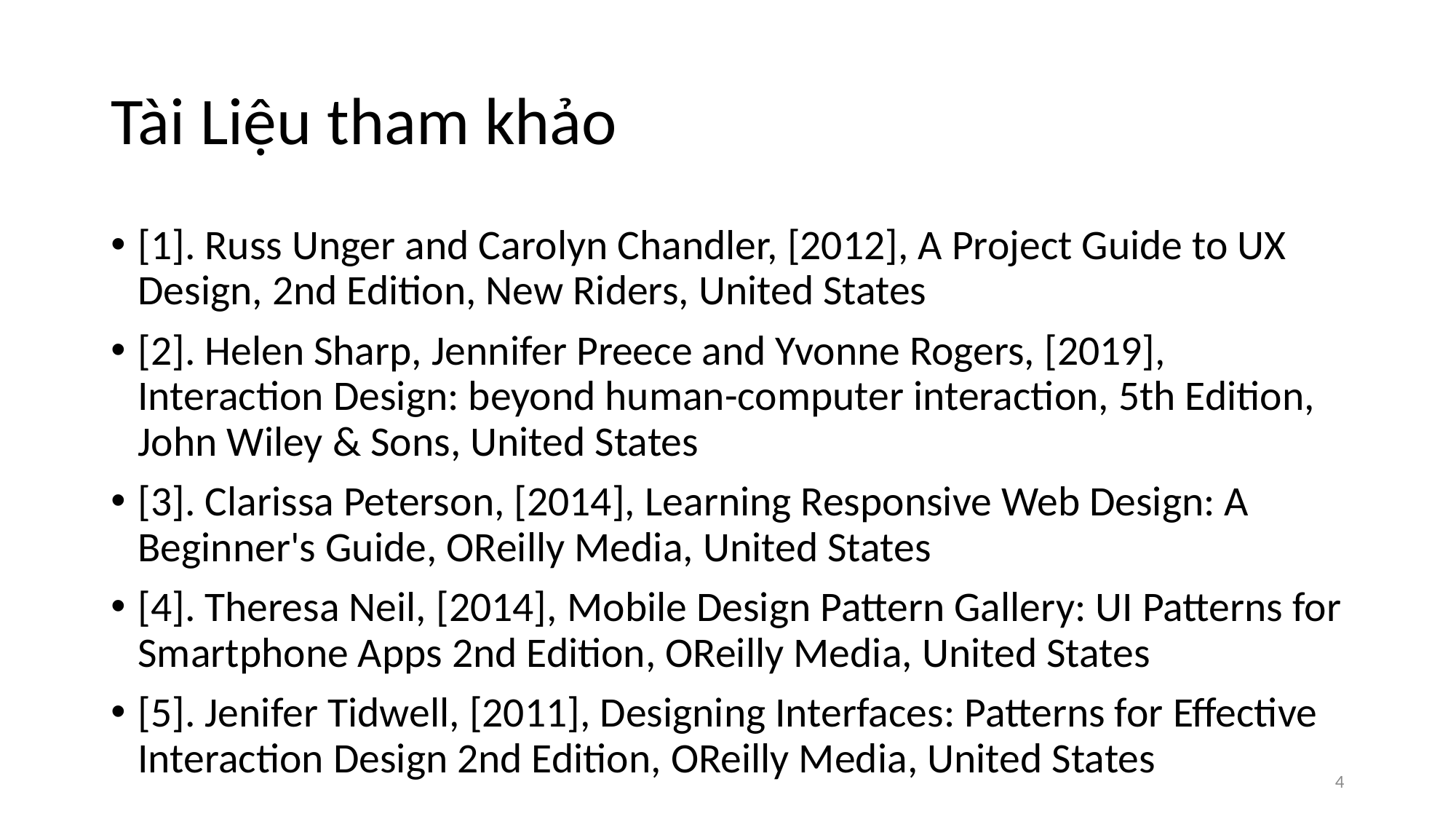

# Tài Liệu tham khảo
[1]. Russ Unger and Carolyn Chandler, [2012], A Project Guide to UX Design, 2nd Edition, New Riders, United States
[2]. Helen Sharp, Jennifer Preece and Yvonne Rogers, [2019], Interaction Design: beyond human-computer interaction, 5th Edition, John Wiley & Sons, United States
[3]. Clarissa Peterson, [2014], Learning Responsive Web Design: A Beginner's Guide, OReilly Media, United States
[4]. Theresa Neil, [2014], Mobile Design Pattern Gallery: UI Patterns for Smartphone Apps 2nd Edition, OReilly Media, United States
[5]. Jenifer Tidwell, [2011], Designing Interfaces: Patterns for Effective Interaction Design 2nd Edition, OReilly Media, United States
4